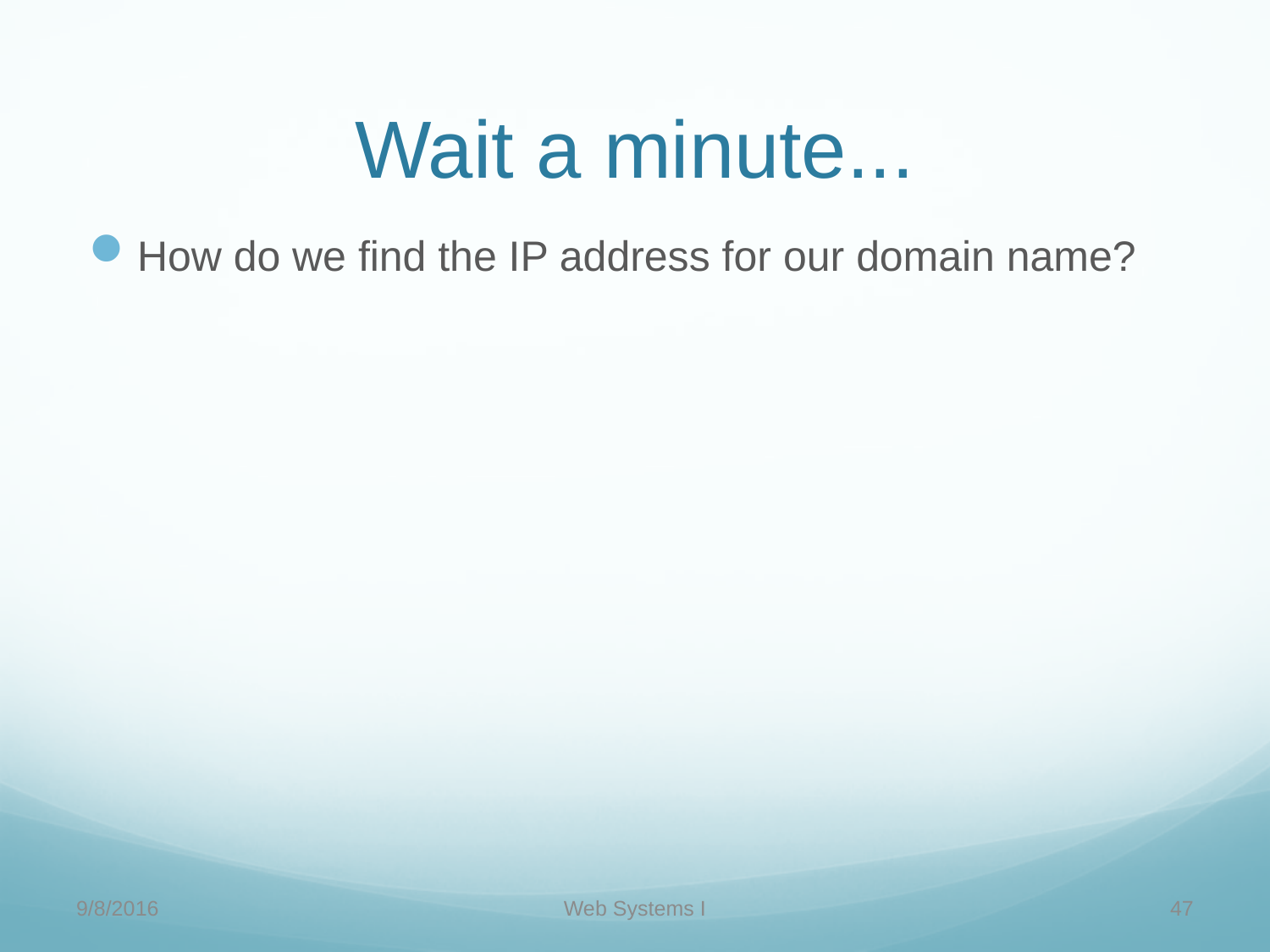

# Wait a minute...
How do we find the IP address for our domain name?

9/8/2016
Web Systems I
47